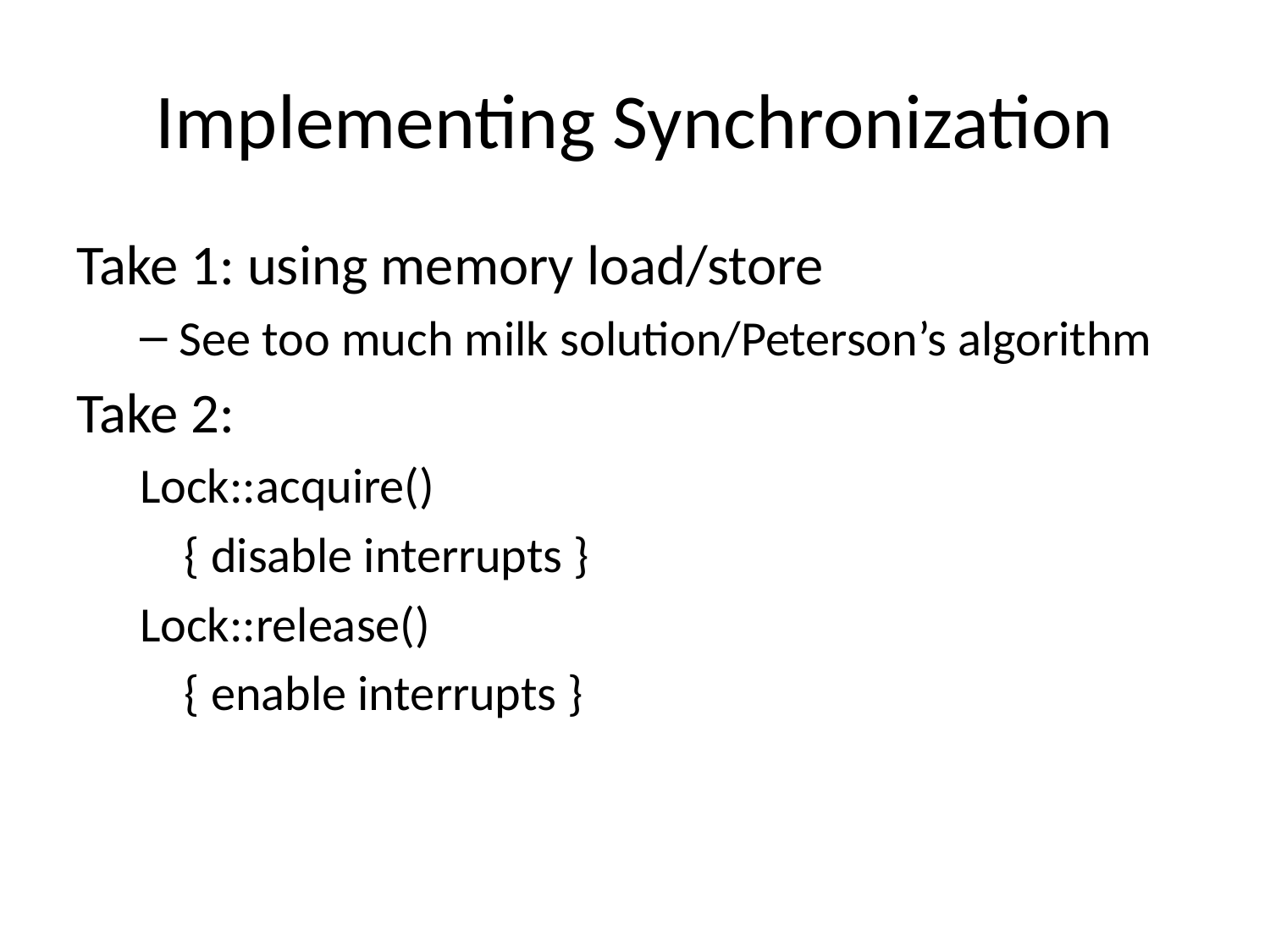

# Implementing Synchronization
Take 1: using memory load/store
See too much milk solution/Peterson’s algorithm
Take 2:
Lock::acquire()
    { disable interrupts }
Lock::release()
    { enable interrupts }